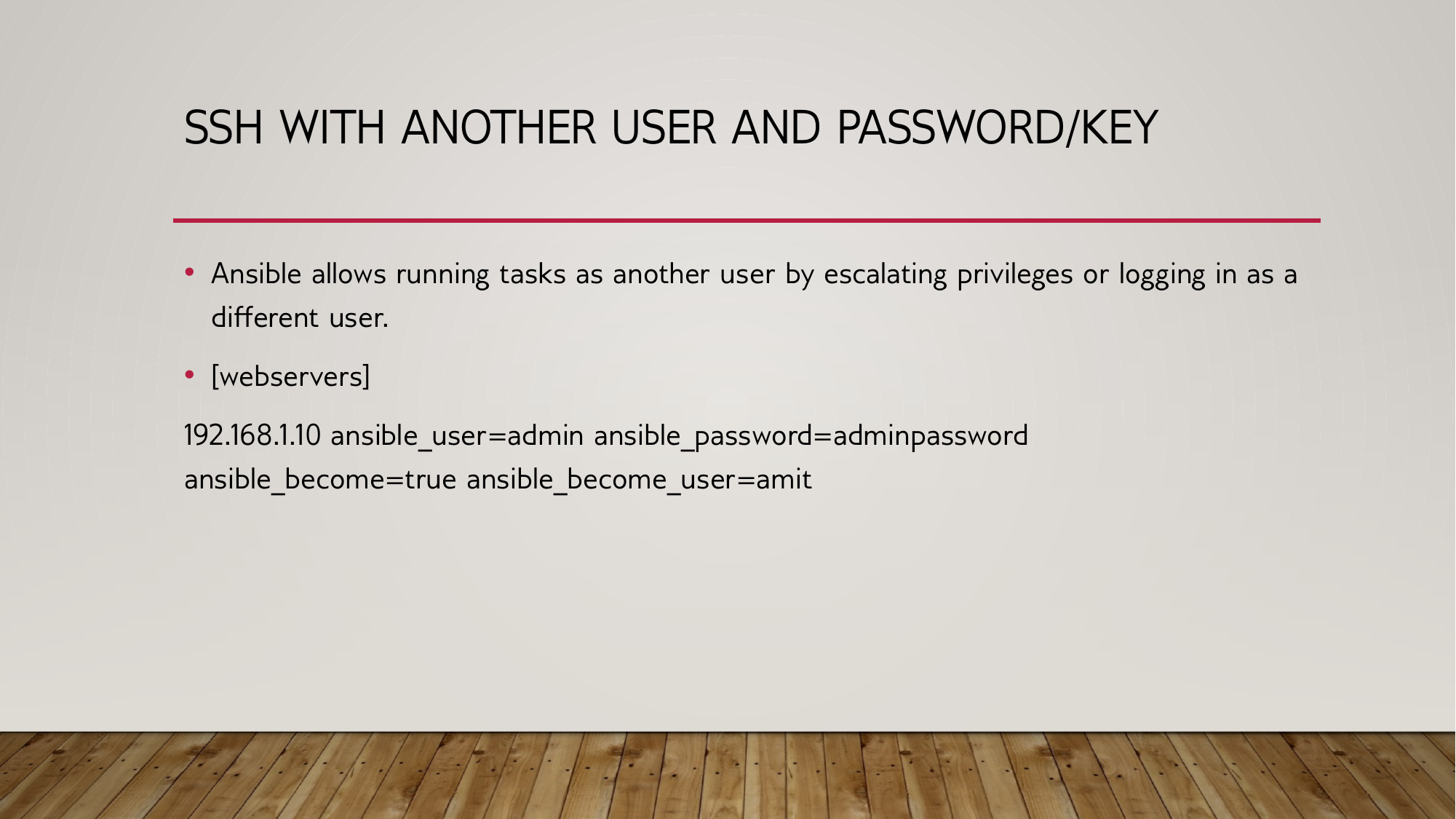

# SSH with Another User and Password/Key
Ansible allows running tasks as another user by escalating privileges or logging in as a different user.
[webservers]
192.168.1.10 ansible_user=admin ansible_password=adminpassword ansible_become=true ansible_become_user=amit